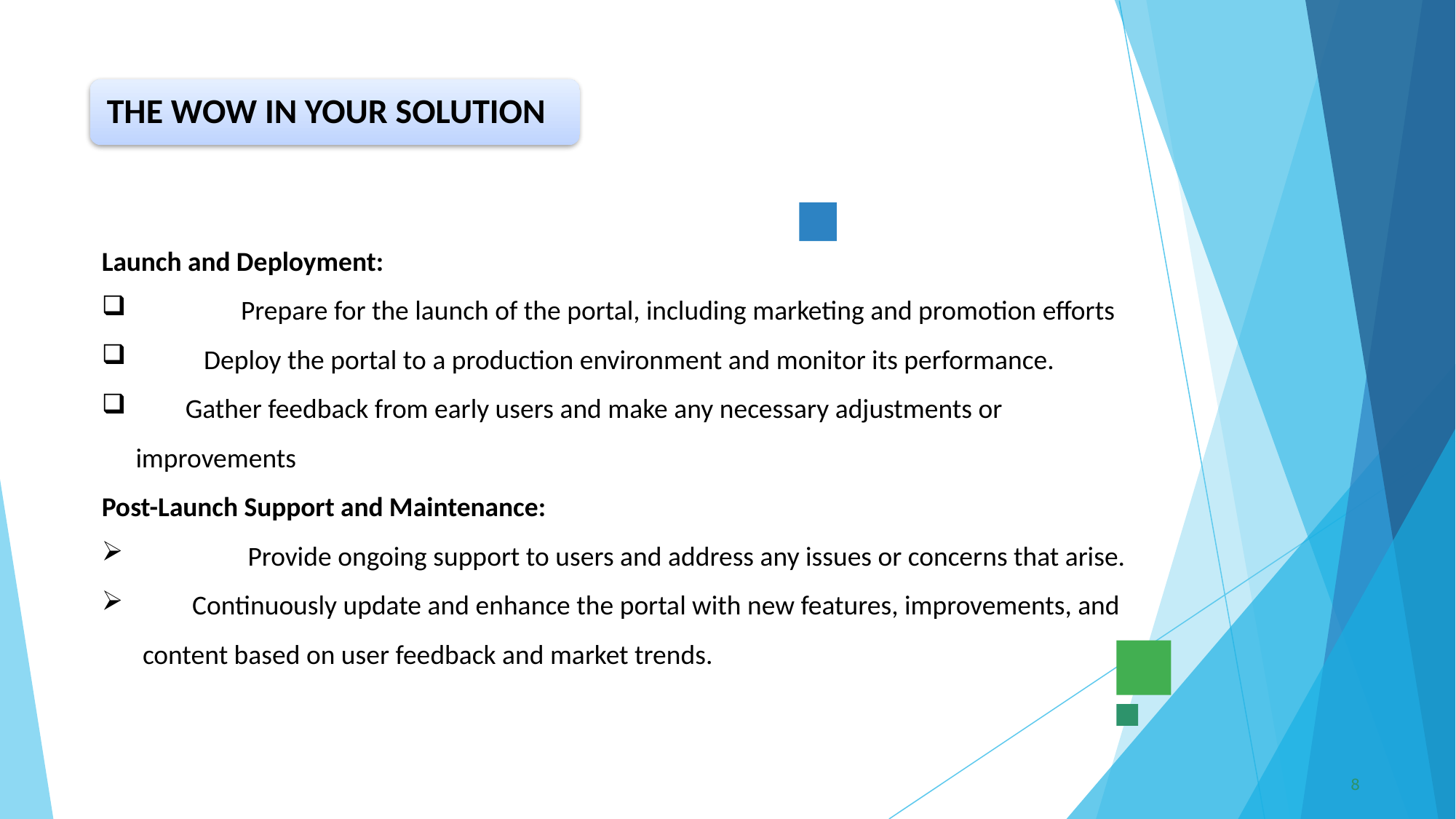

THE WOW IN YOUR SOLUTION

Launch and Deployment:
                 Prepare for the launch of the portal, including marketing and promotion efforts
           Deploy the portal to a production environment and monitor its performance.
        Gather feedback from early users and make any necessary adjustments or improvements
Post-Launch Support and Maintenance:
                 Provide ongoing support to users and address any issues or concerns that arise.
        Continuously update and enhance the portal with new features, improvements, and content based on user feedback and market trends.

8